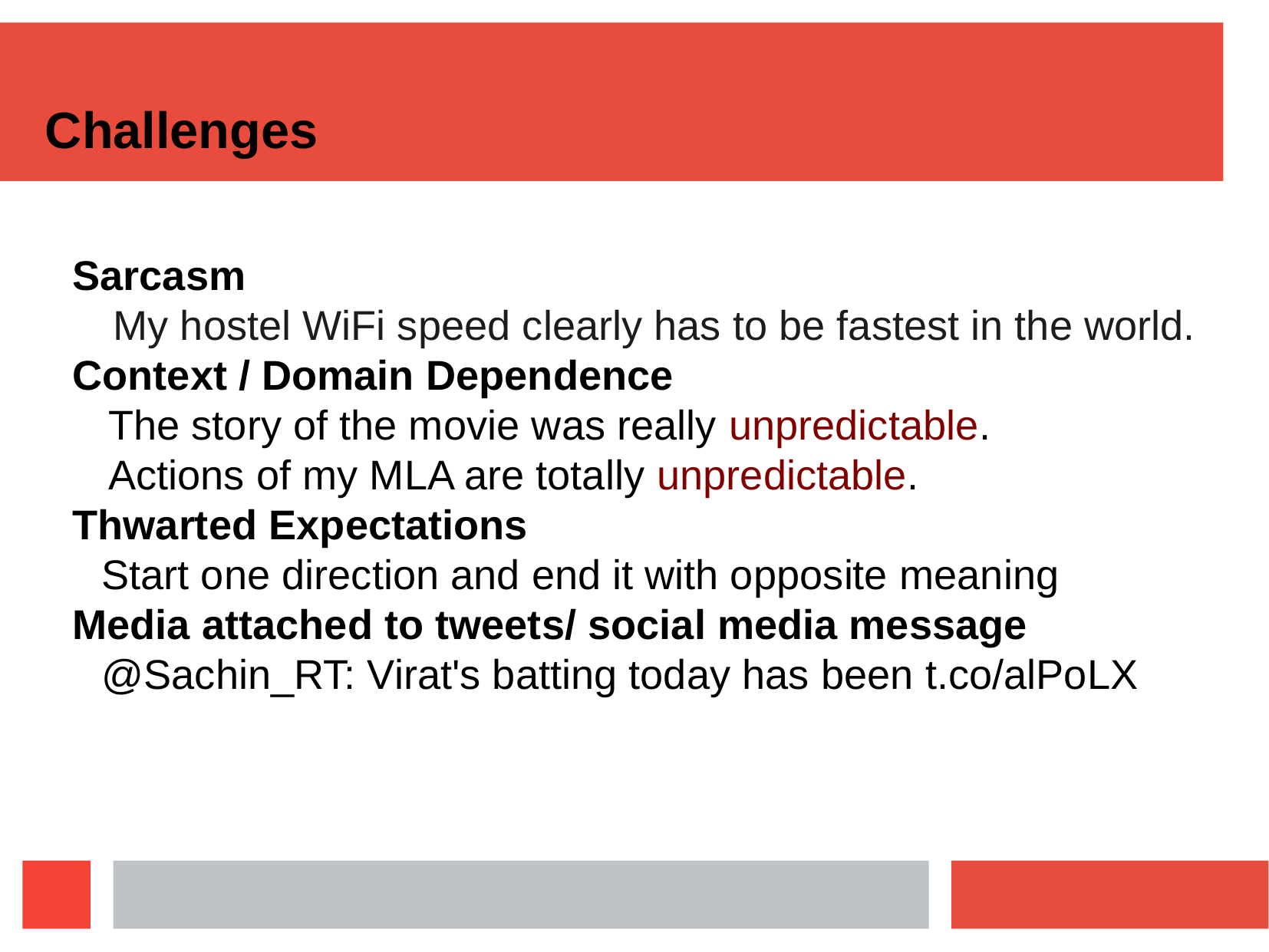

Challenges
Sarcasm
 My hostel WiFi speed clearly has to be fastest in the world.
Context / Domain Dependence
The story of the movie was really unpredictable.
Actions of my MLA are totally unpredictable.
Thwarted Expectations
Start one direction and end it with opposite meaning
Media attached to tweets/ social media message
@Sachin_RT: Virat's batting today has been t.co/alPoLX